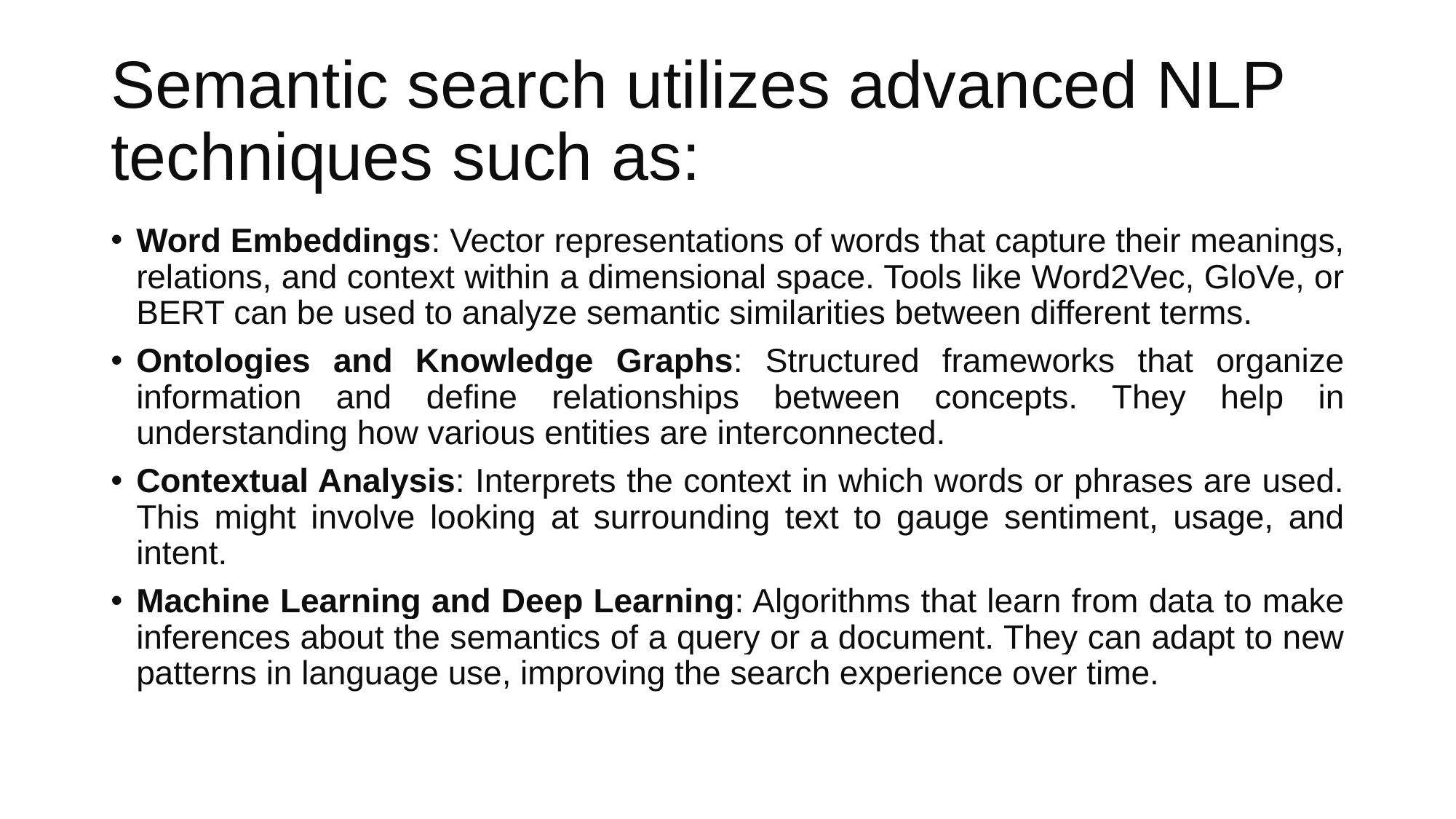

# Semantic search utilizes advanced NLP techniques such as:
Word Embeddings: Vector representations of words that capture their meanings, relations, and context within a dimensional space. Tools like Word2Vec, GloVe, or BERT can be used to analyze semantic similarities between different terms.
Ontologies and Knowledge Graphs: Structured frameworks that organize information and define relationships between concepts. They help in understanding how various entities are interconnected.
Contextual Analysis: Interprets the context in which words or phrases are used. This might involve looking at surrounding text to gauge sentiment, usage, and intent.
Machine Learning and Deep Learning: Algorithms that learn from data to make inferences about the semantics of a query or a document. They can adapt to new patterns in language use, improving the search experience over time.